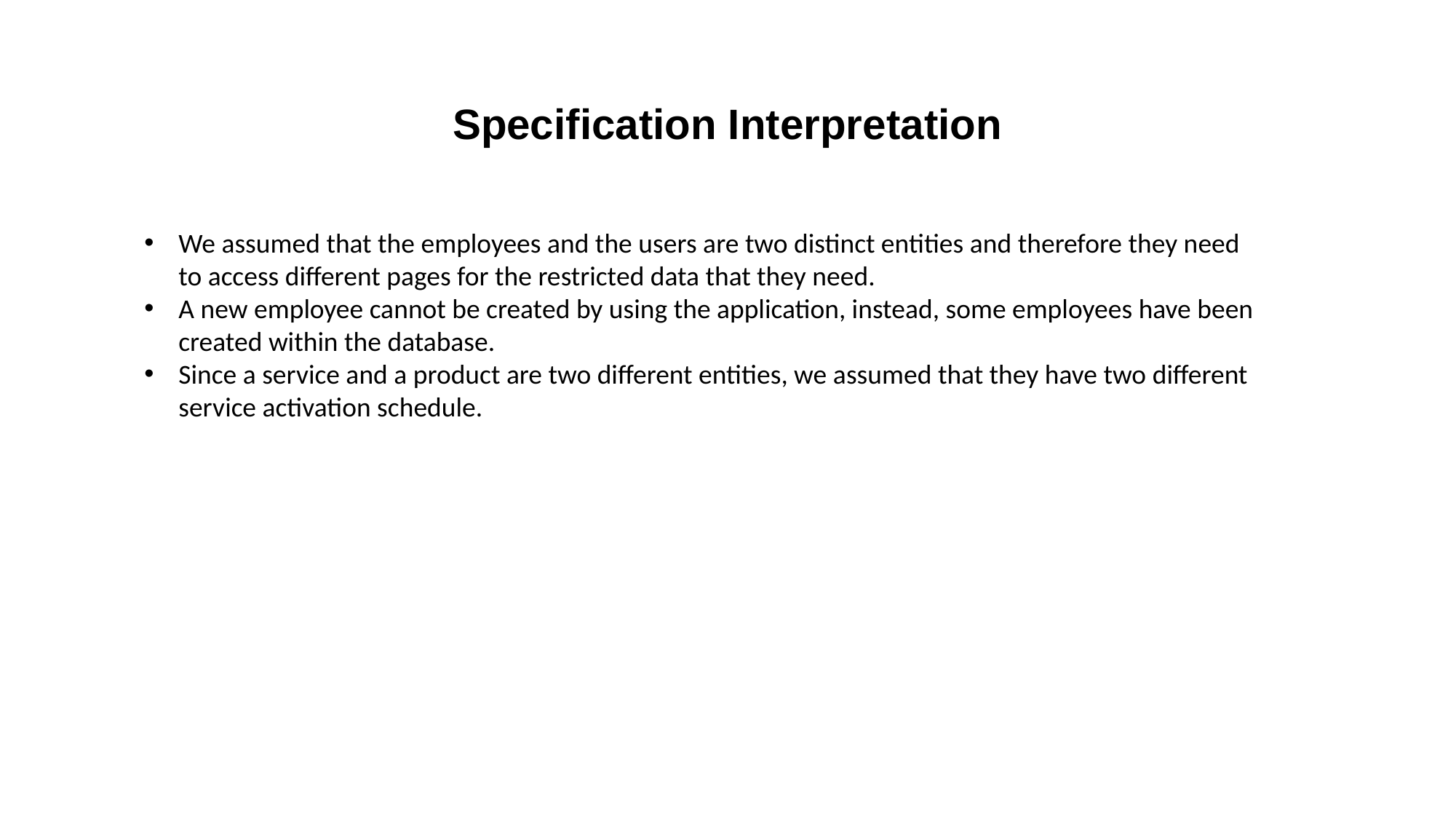

# Specification Interpretation
We assumed that the employees and the users are two distinct entities and therefore they need to access different pages for the restricted data that they need.
A new employee cannot be created by using the application, instead, some employees have been created within the database.
Since a service and a product are two different entities, we assumed that they have two different service activation schedule.